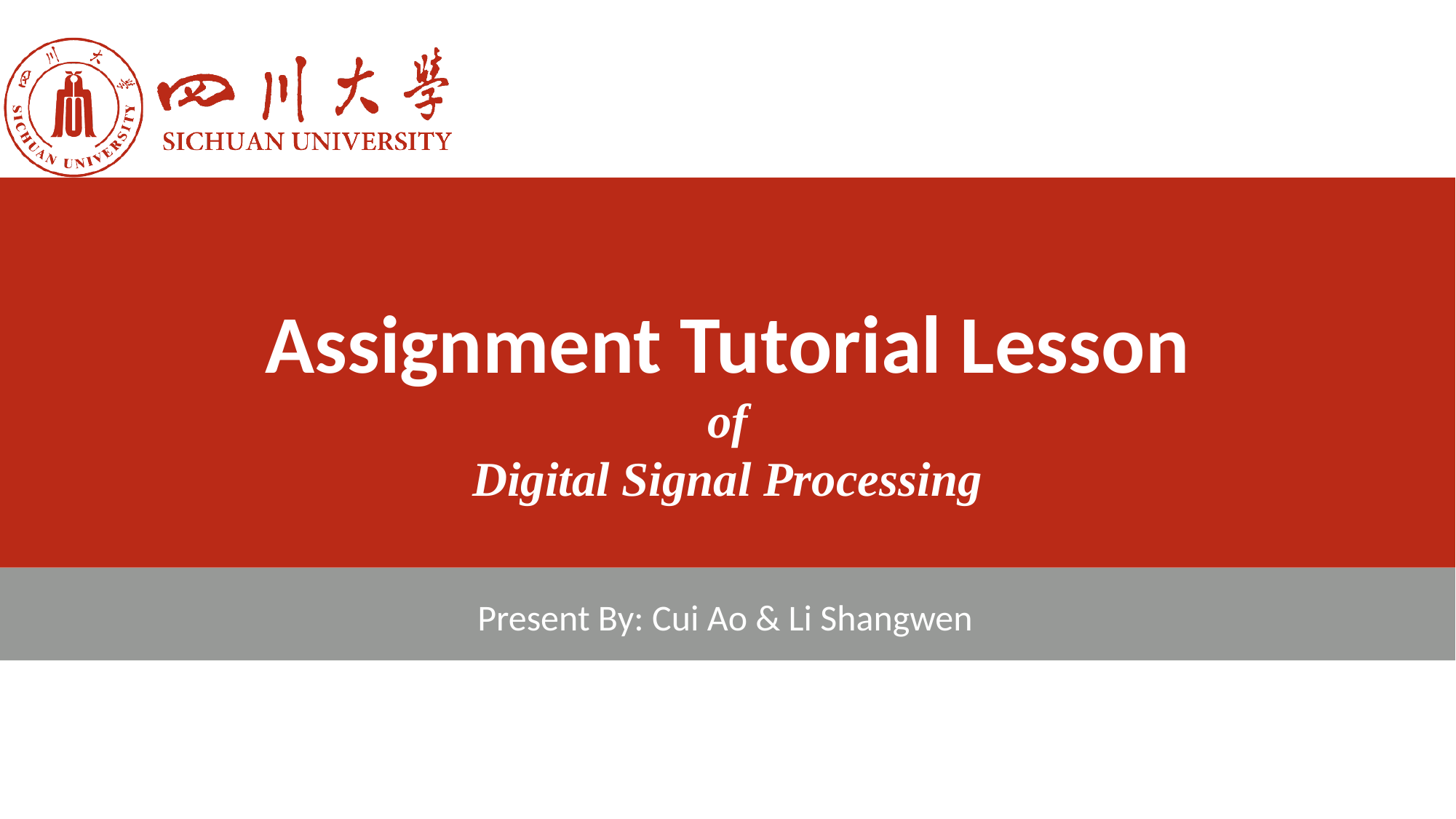

# Assignment Tutorial Lesson of Digital Signal Processing